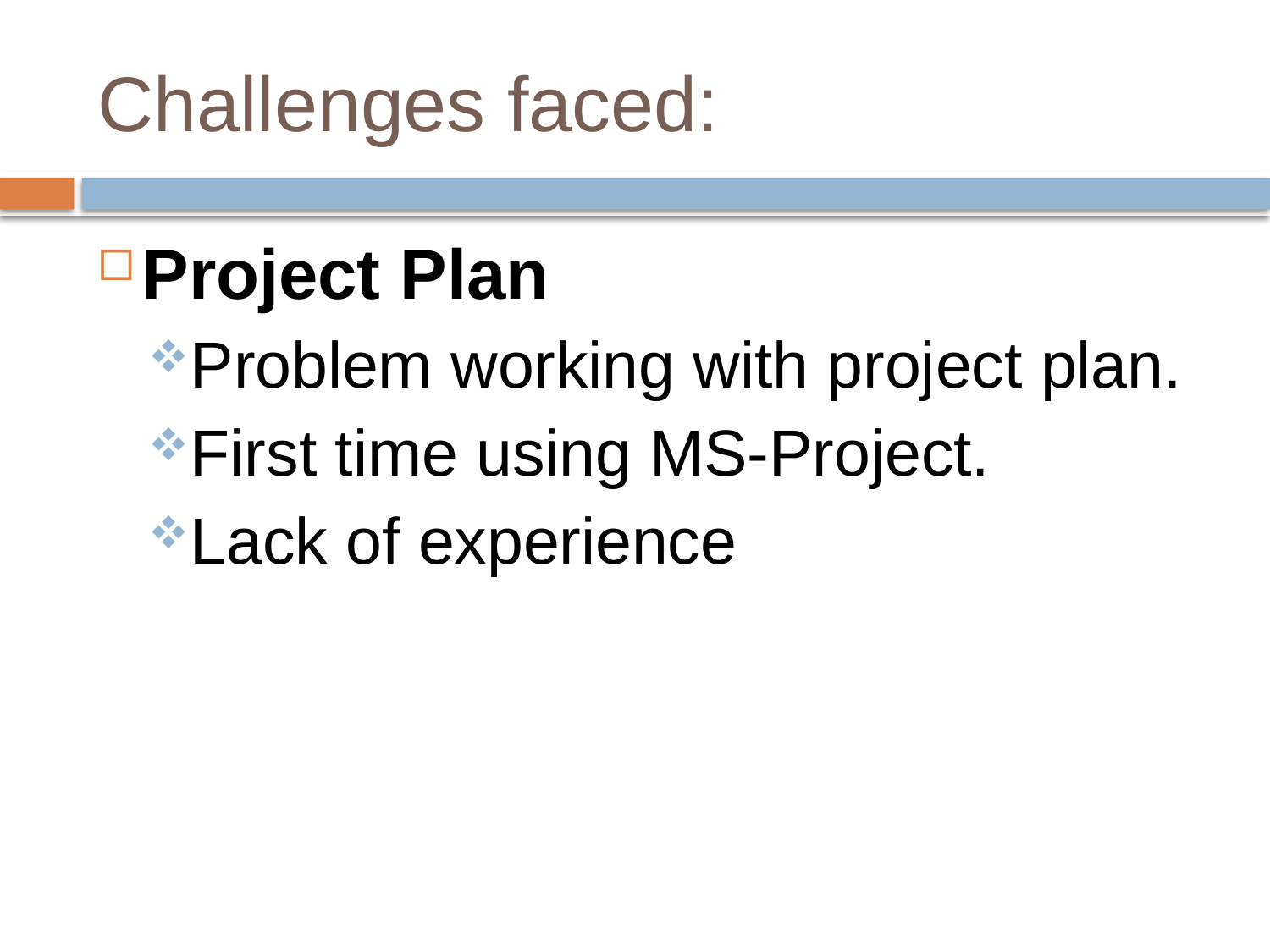

# Challenges faced:
Project Plan
Problem working with project plan.
First time using MS-Project.
Lack of experience